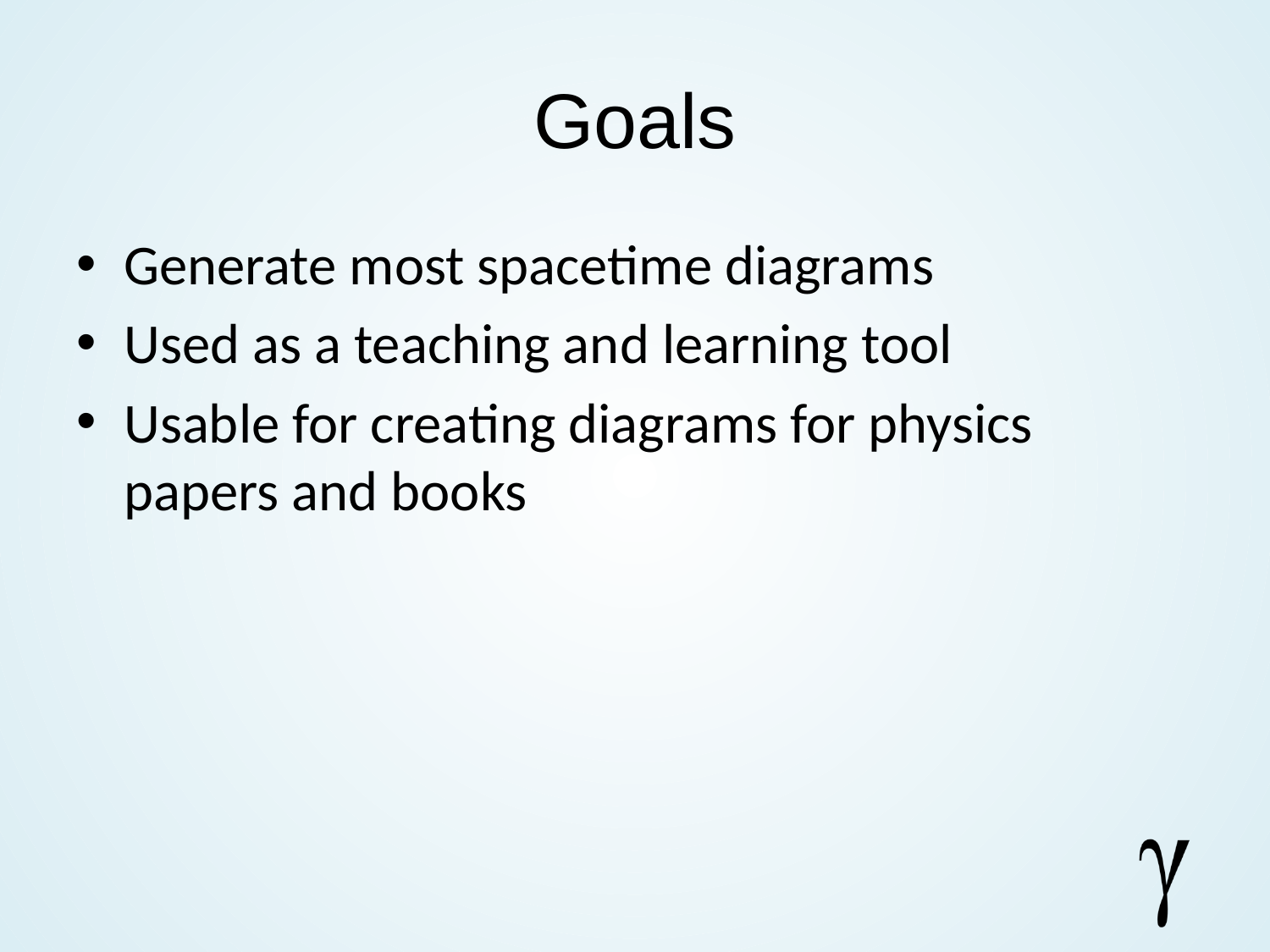

# Goals
Generate most spacetime diagrams
Used as a teaching and learning tool
Usable for creating diagrams for physics papers and books